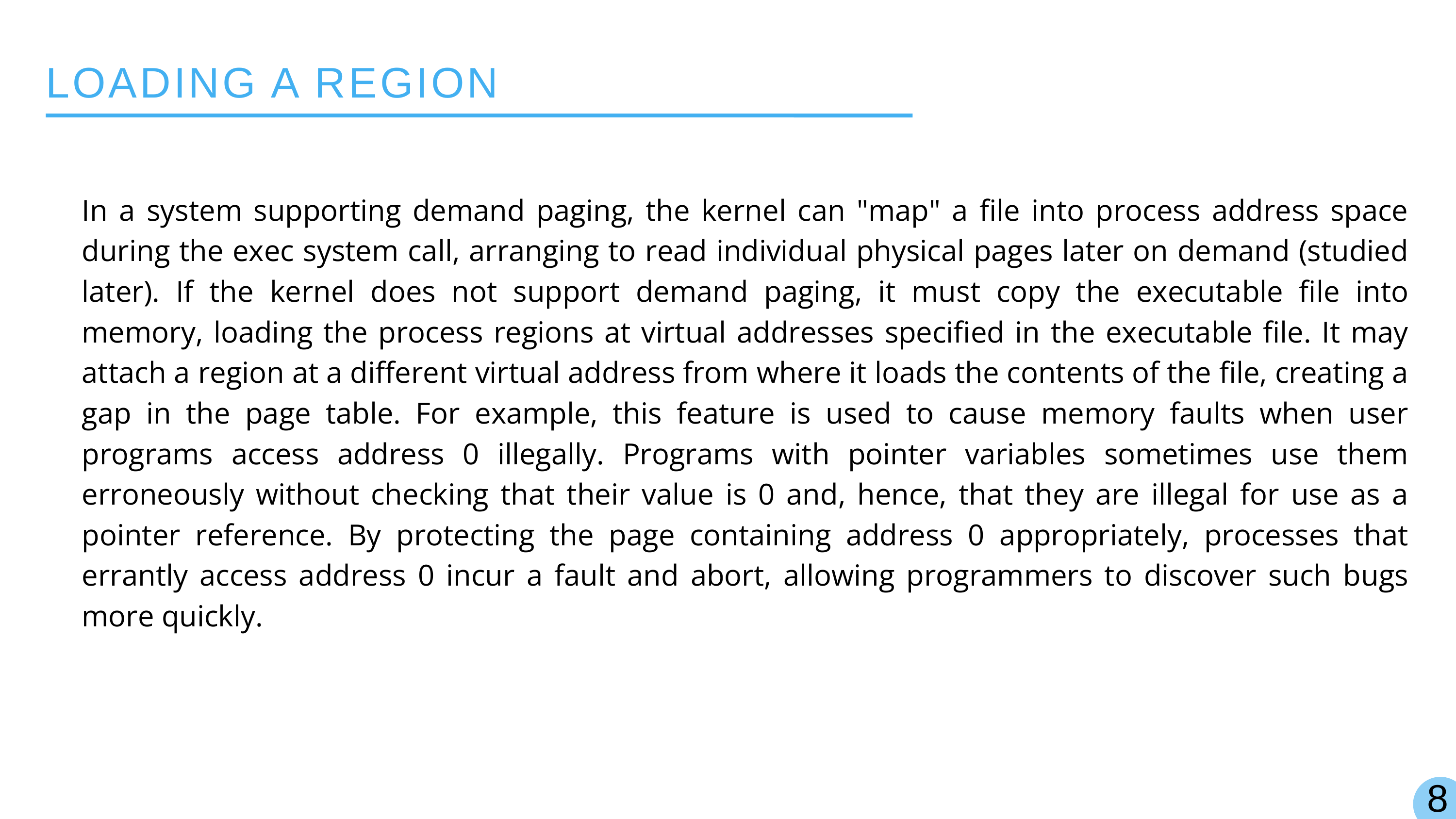

LOADING A REGION

In a system supporting demand paging, the kernel can "map" a file into process address space during the exec system call, arranging to read individual physical pages later on demand (studied later). If the kernel does not support demand paging, it must copy the executable file into memory, loading the process regions at virtual addresses specified in the executable file. It may attach a region at a different virtual address from where it loads the contents of the file, creating a gap in the page table. For example, this feature is used to cause memory faults when user programs access address 0 illegally. Programs with pointer variables sometimes use them erroneously without checking that their value is 0 and, hence, that they are illegal for use as a pointer reference. By protecting the page containing address 0 appropriately, processes that errantly access address 0 incur a fault and abort, allowing programmers to discover such bugs more quickly.
8